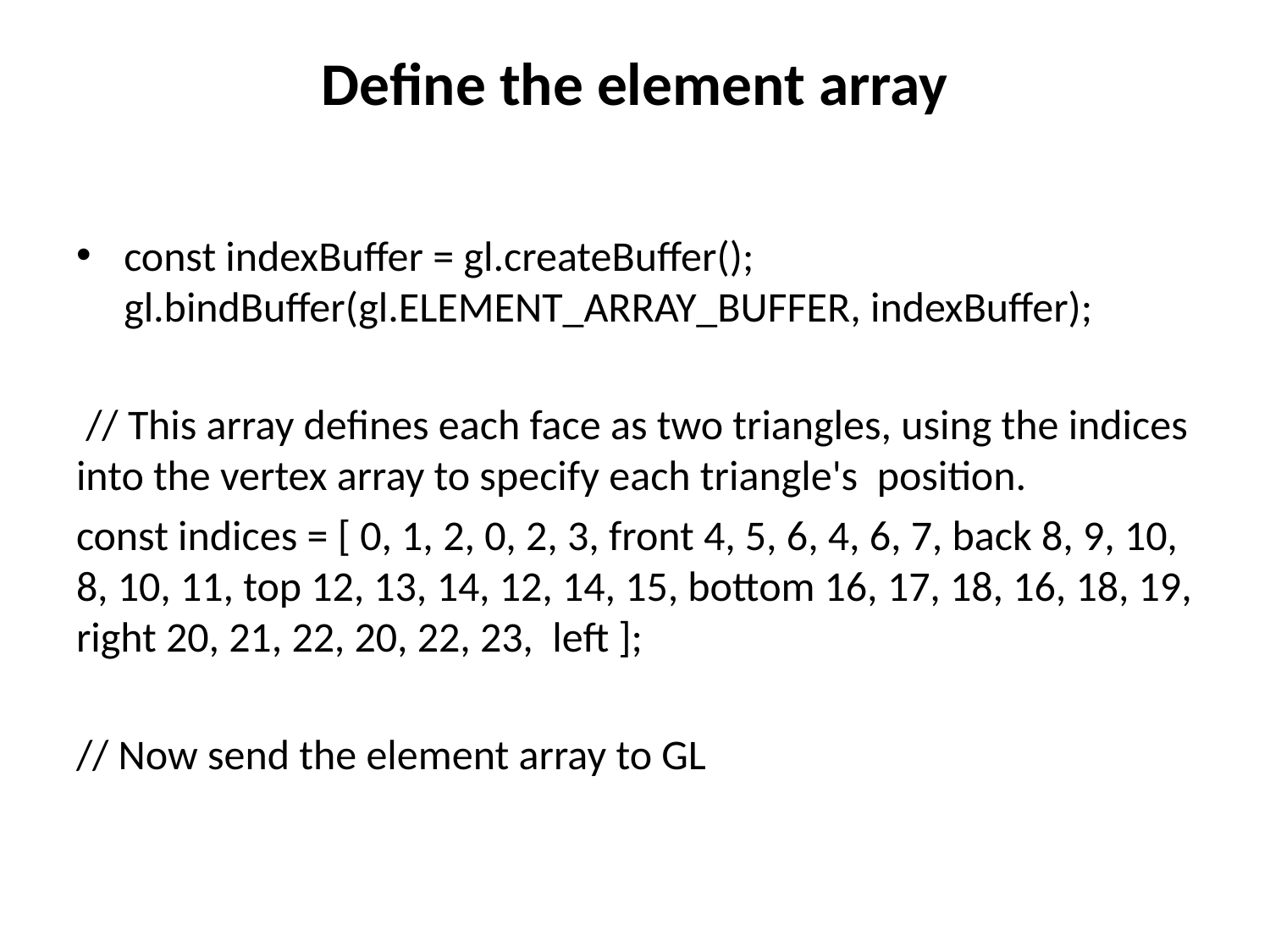

# Define the element array
const indexBuffer = gl.createBuffer(); gl.bindBuffer(gl.ELEMENT_ARRAY_BUFFER, indexBuffer);

 // This array defines each face as two triangles, using the indices into the vertex array to specify each triangle's  position.
const indices = [ 0, 1, 2, 0, 2, 3, front 4, 5, 6, 4, 6, 7, back 8, 9, 10, 8, 10, 11, top 12, 13, 14, 12, 14, 15, bottom 16, 17, 18, 16, 18, 19, right 20, 21, 22, 20, 22, 23,  left ];

// Now send the element array to GL